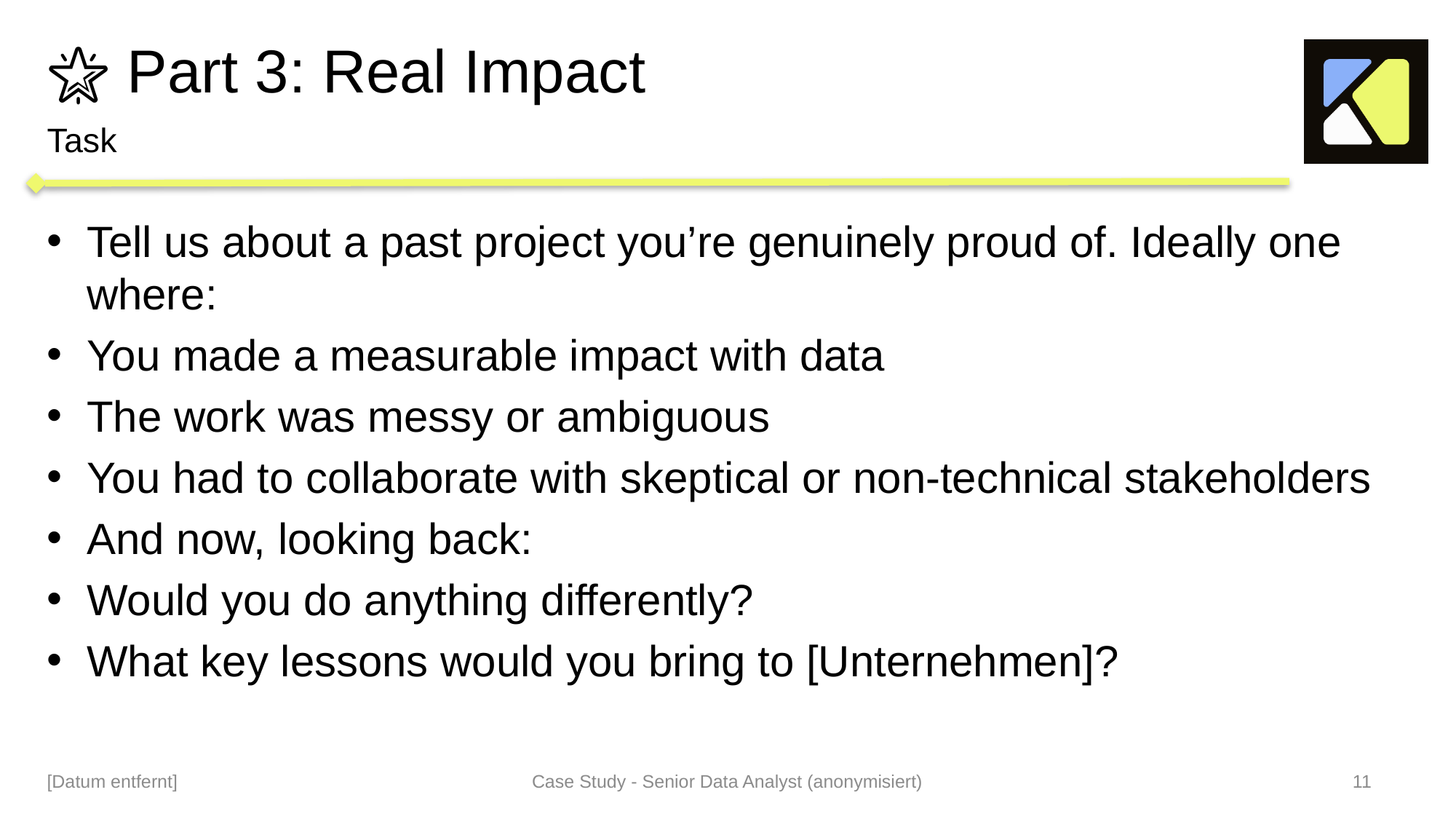

# 🌟 Part 3: Real Impact
Task
Tell us about a past project you’re genuinely proud of. Ideally one where:
You made a measurable impact with data
The work was messy or ambiguous
You had to collaborate with skeptical or non-technical stakeholders
And now, looking back:
Would you do anything differently?
What key lessons would you bring to [Unternehmen]?
[Datum entfernt]
Case Study - Senior Data Analyst (anonymisiert)
11